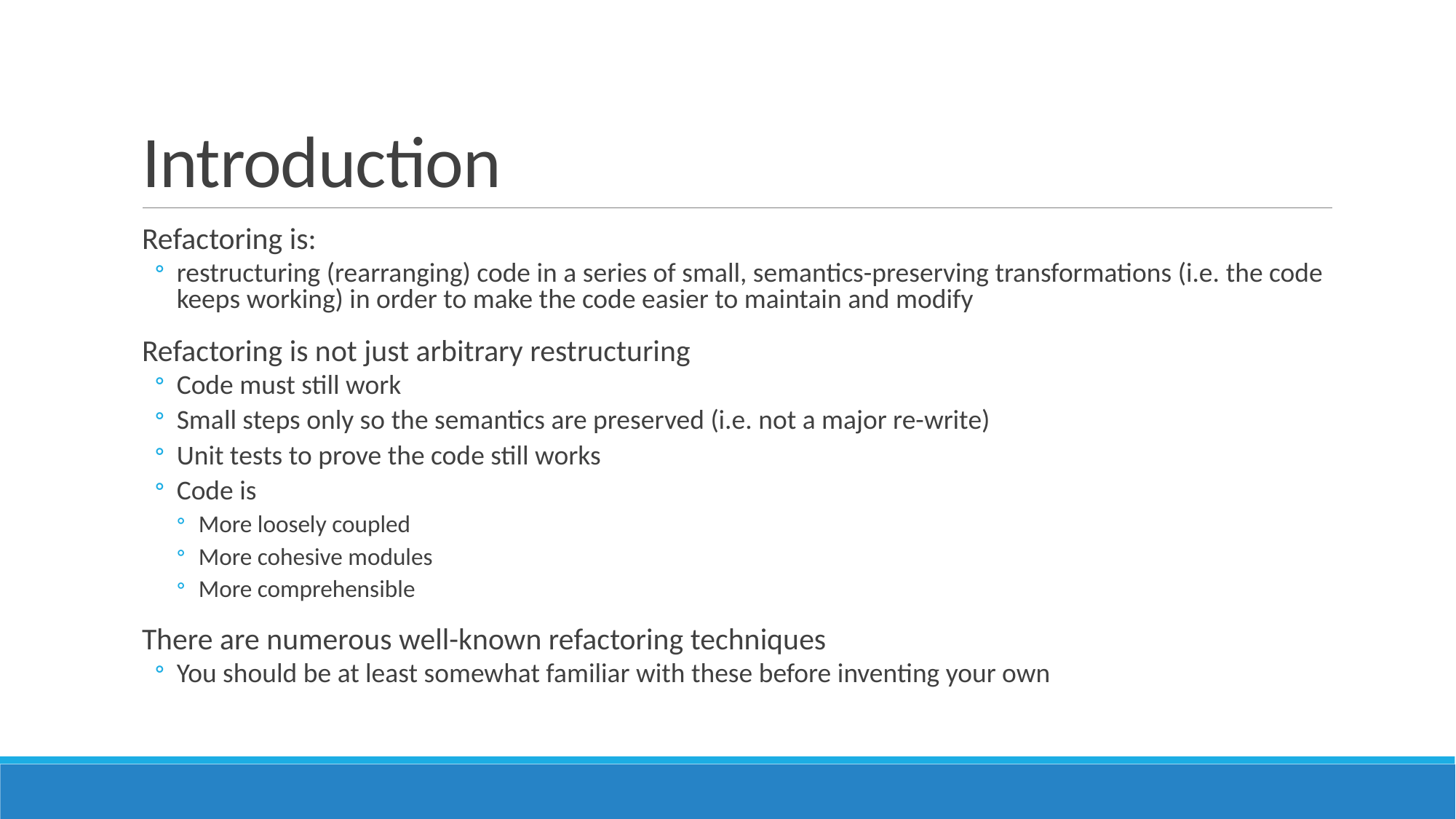

# Introduction
Refactoring is:
restructuring (rearranging) code in a series of small, semantics-preserving transformations (i.e. the code keeps working) in order to make the code easier to maintain and modify
Refactoring is not just arbitrary restructuring
Code must still work
Small steps only so the semantics are preserved (i.e. not a major re-write)
Unit tests to prove the code still works
Code is
More loosely coupled
More cohesive modules
More comprehensible
There are numerous well-known refactoring techniques
You should be at least somewhat familiar with these before inventing your own